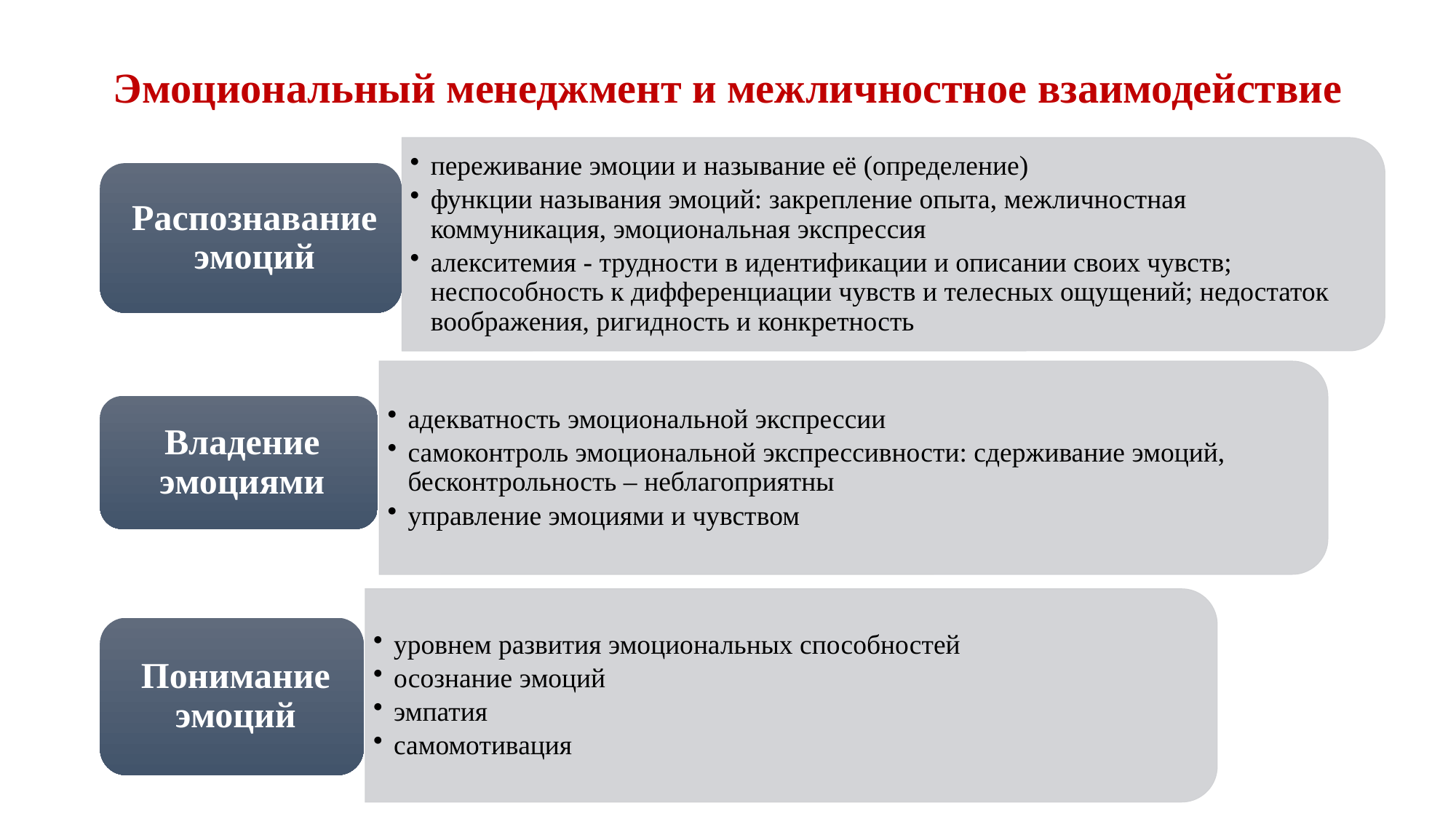

# Эмоциональный менеджмент и межличностное взаимодействие
переживание эмоции и называние её (определение)
функции называния эмоций: закрепление опыта, межличностная коммуникация, эмоциональная экспрессия
алекситемия - трудности в идентификации и описании своих чувств; неспособность к дифференциации чувств и телесных ощущений; недостаток воображения, ригидность и конкретность
Распознавание эмоций
адекватность эмоциональной экспрессии
самоконтроль эмоциональной экспрессивности: сдерживание эмоций, бесконтрольность – неблагоприятны
управление эмоциями и чувством
Владение эмоциями
уровнем развития эмоциональных способностей
осознание эмоций
эмпатия
самомотивация
Понимание эмоций